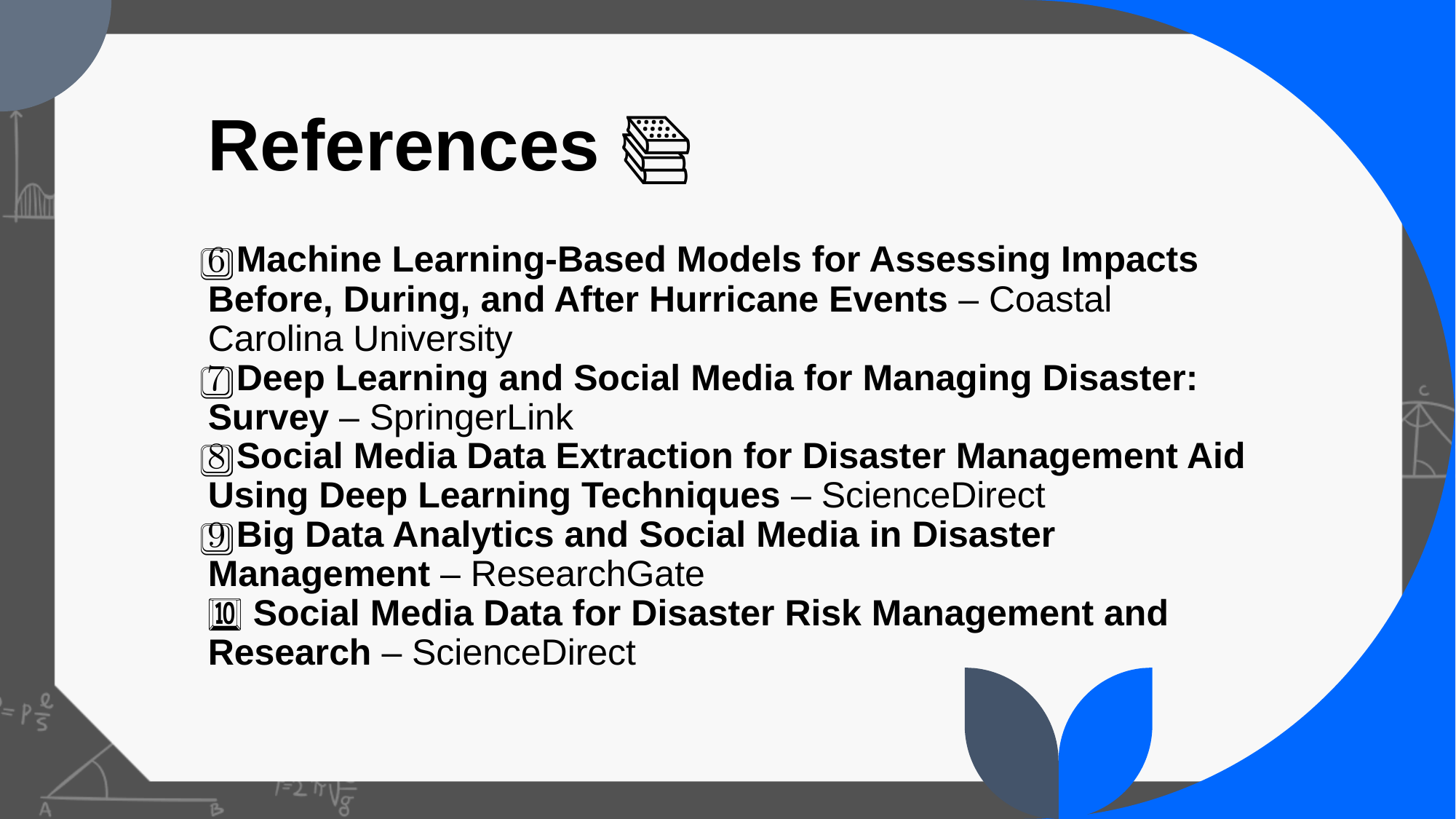

# References 📚
6️⃣ Machine Learning-Based Models for Assessing Impacts Before, During, and After Hurricane Events – Coastal Carolina University
7️⃣ Deep Learning and Social Media for Managing Disaster: Survey – SpringerLink
8️⃣ Social Media Data Extraction for Disaster Management Aid Using Deep Learning Techniques – ScienceDirect
9️⃣ Big Data Analytics and Social Media in Disaster Management – ResearchGate
🔟 Social Media Data for Disaster Risk Management and Research – ScienceDirect